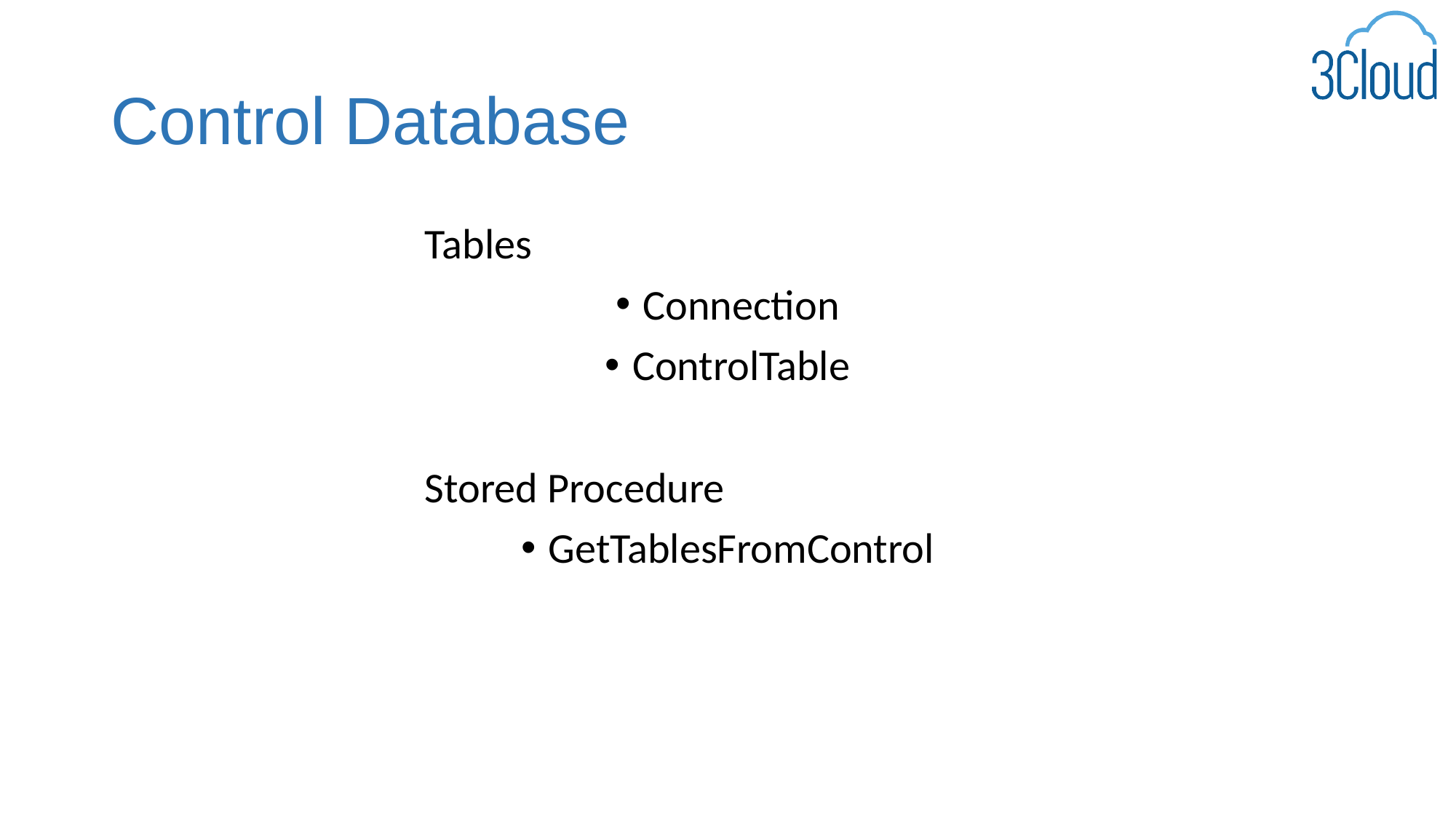

# Control Database
Tables
Connection
ControlTable

Stored Procedure
GetTablesFromControl